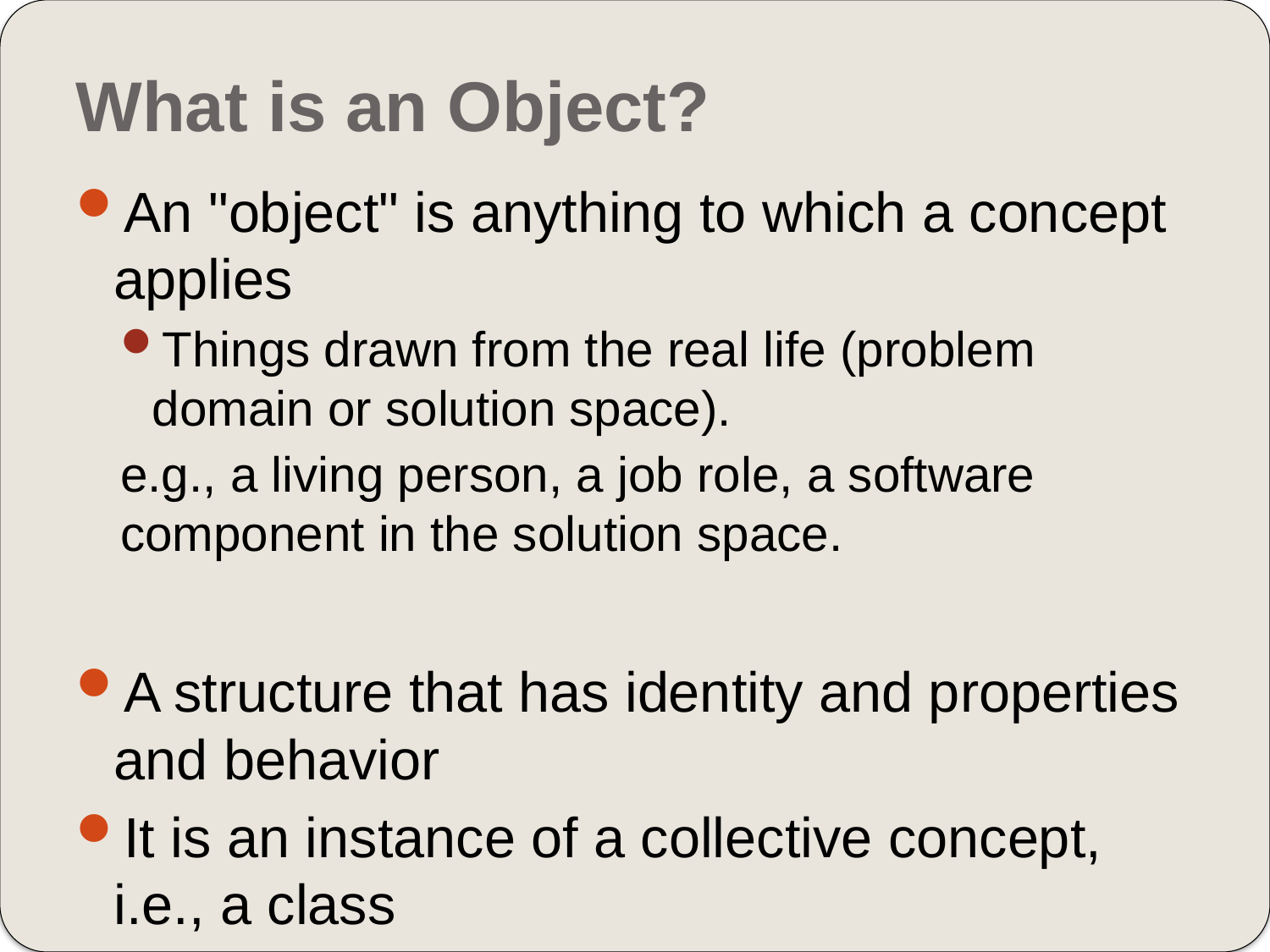

# What is an Object?
An "object" is anything to which a concept applies
Things drawn from the real life (problem domain or solution space).
e.g., a living person, a job role, a software component in the solution space.

A structure that has identity and properties and behavior
It is an instance of a collective concept, i.e., a class